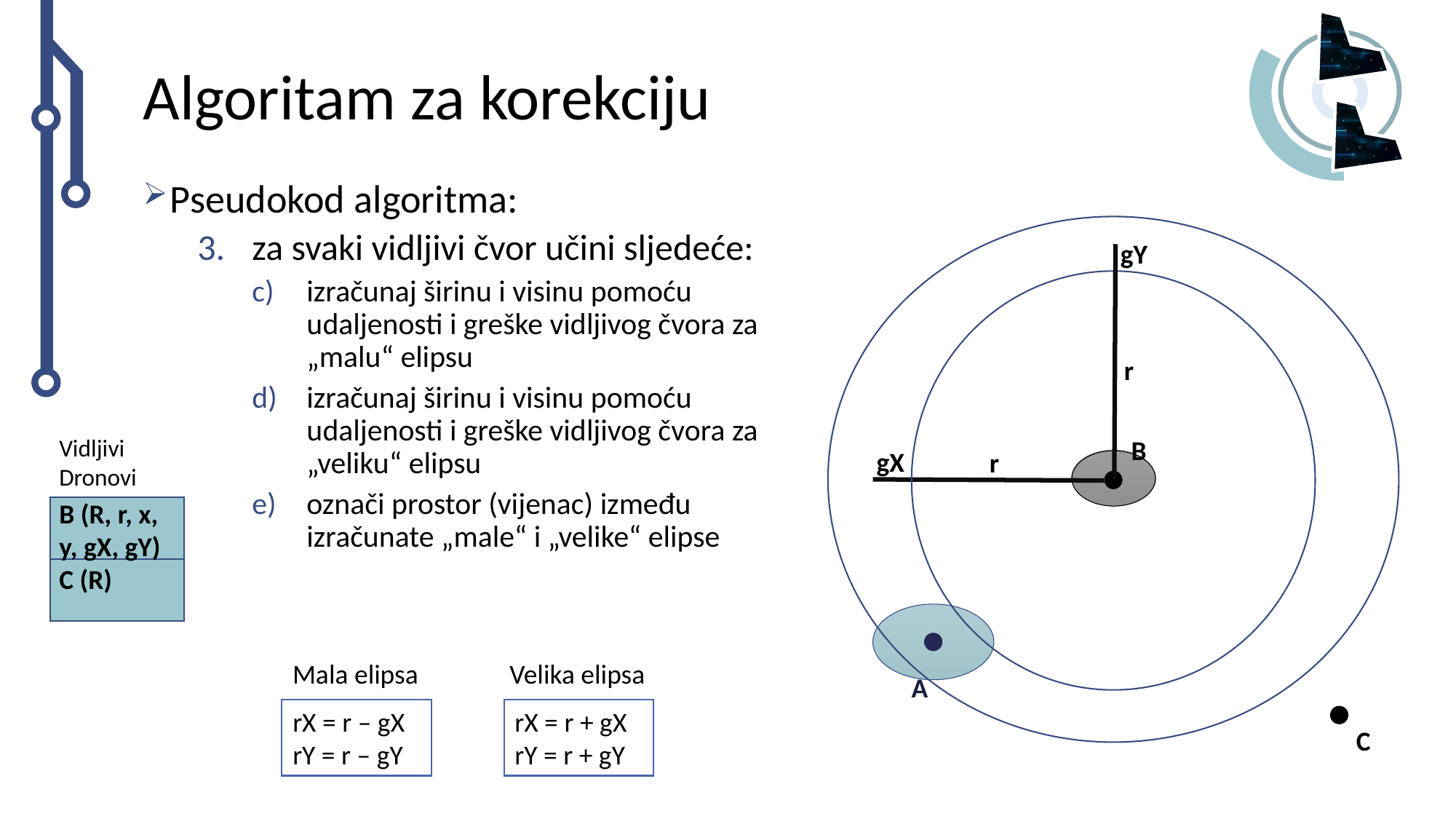

# Algoritam za korekciju
Pseudokod algoritma:
za svaki vidljivi čvor učini sljedeće:
izračunaj širinu i visinu pomoću udaljenosti i greške vidljivog čvora za „malu“ elipsu
izračunaj širinu i visinu pomoću udaljenosti i greške vidljivog čvora za „veliku“ elipsu
označi prostor (vijenac) između izračunate „male“ i „velike“ elipse

gY

r
Vidljivi
Dronovi
B
gX
r

B (R, r, x, y, gX, gY)

C (R)

Mala elipsa
Velika elipsa
A
rX = r – gX
rY = r – gY
rX = r + gX
rY = r + gY

C